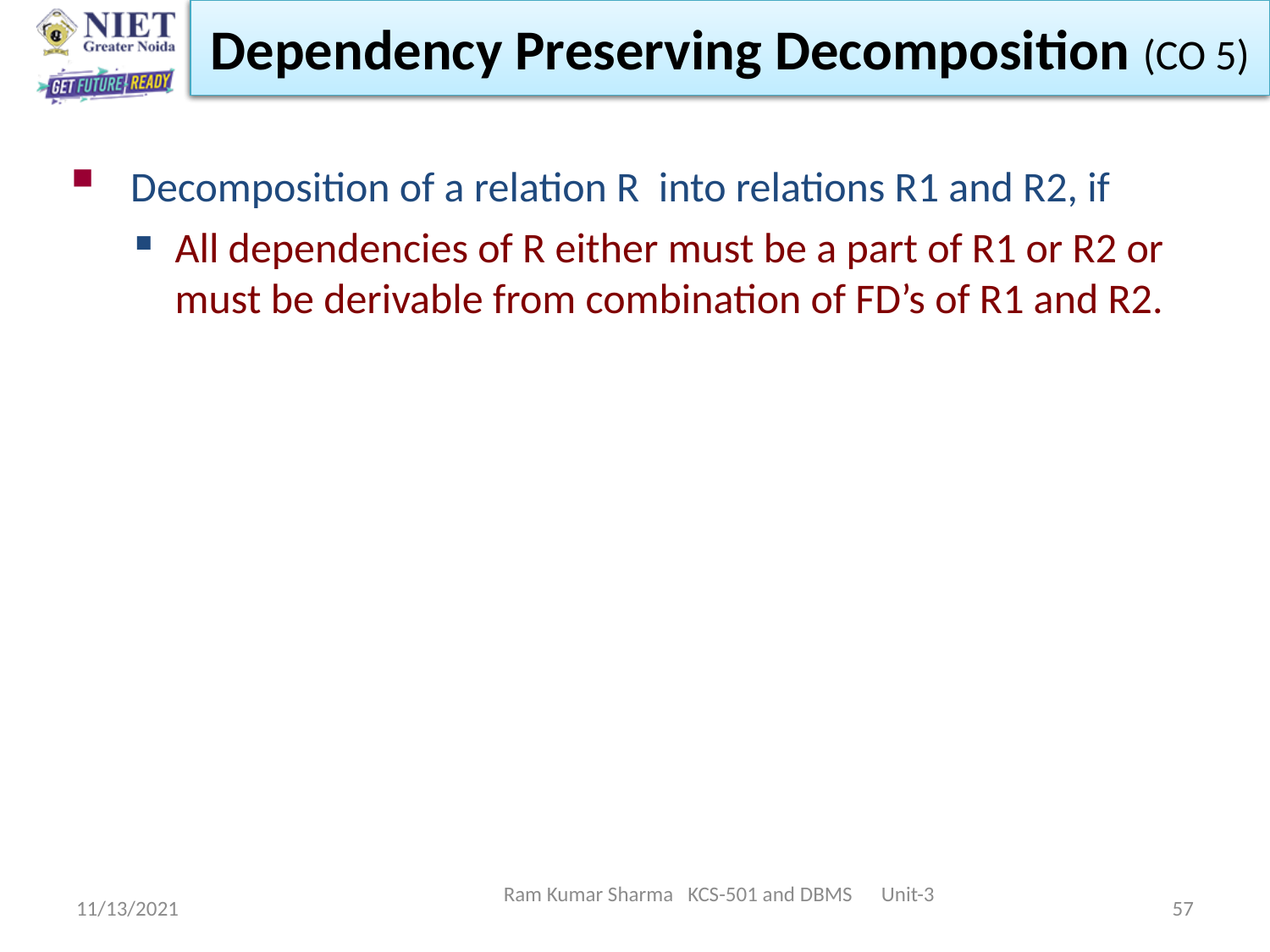

Dependency Preserving Decomposition (CO 5)
 Decomposition of a relation R  into relations R1 and R2, if
All dependencies of R either must be a part of R1 or R2 or must be derivable from combination of FD’s of R1 and R2.
Ram Kumar Sharma   KCS-501 and DBMS      Unit-3
11/13/2021
57